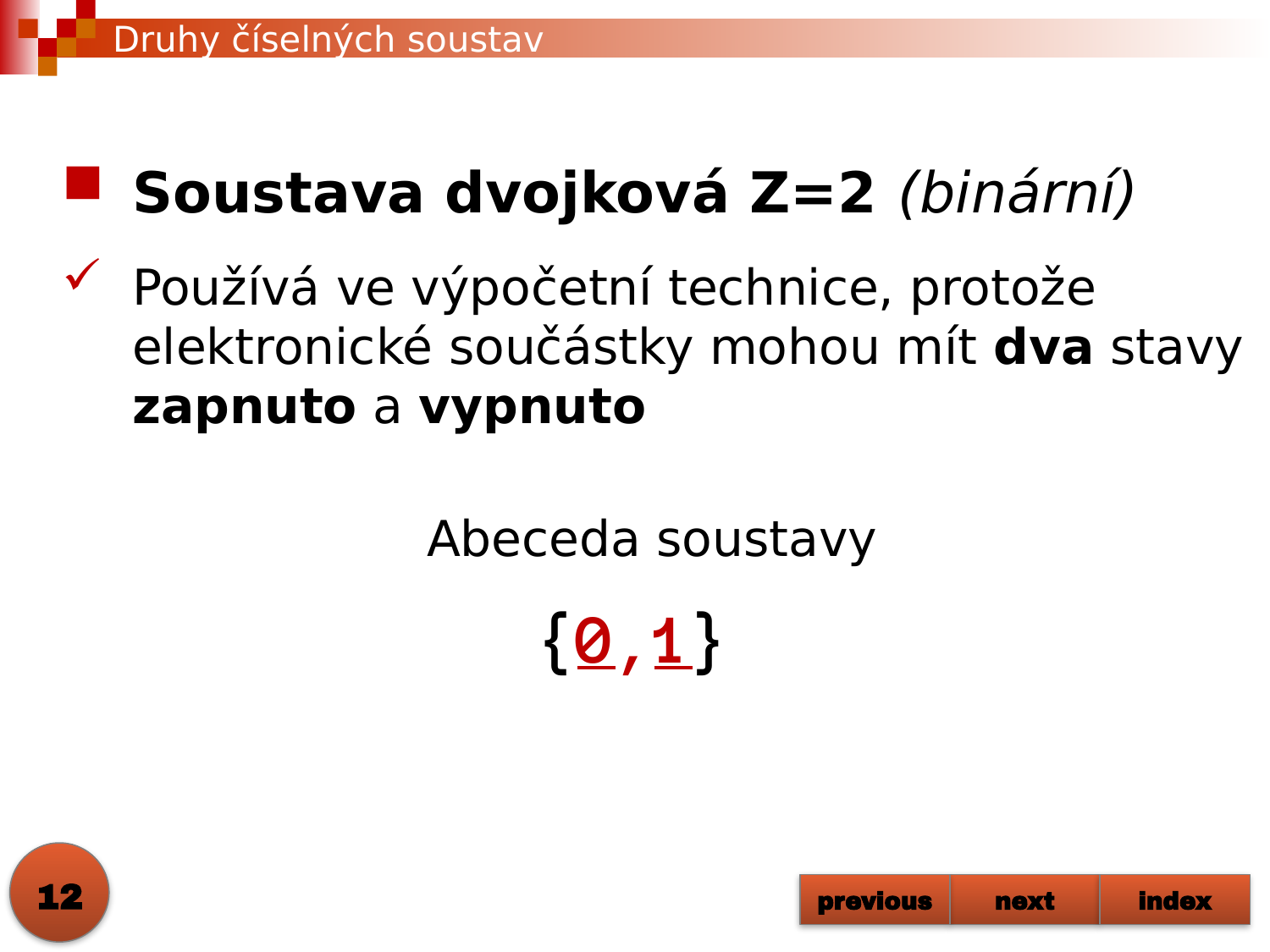

# Druhy číselných soustav
Soustava dvojková Z=2 (binární)
Používá ve výpočetní technice, protože elektronické součástky mohou mít dva stavy zapnuto a vypnuto
Abeceda soustavy
{0,1}

12
previous
next
index